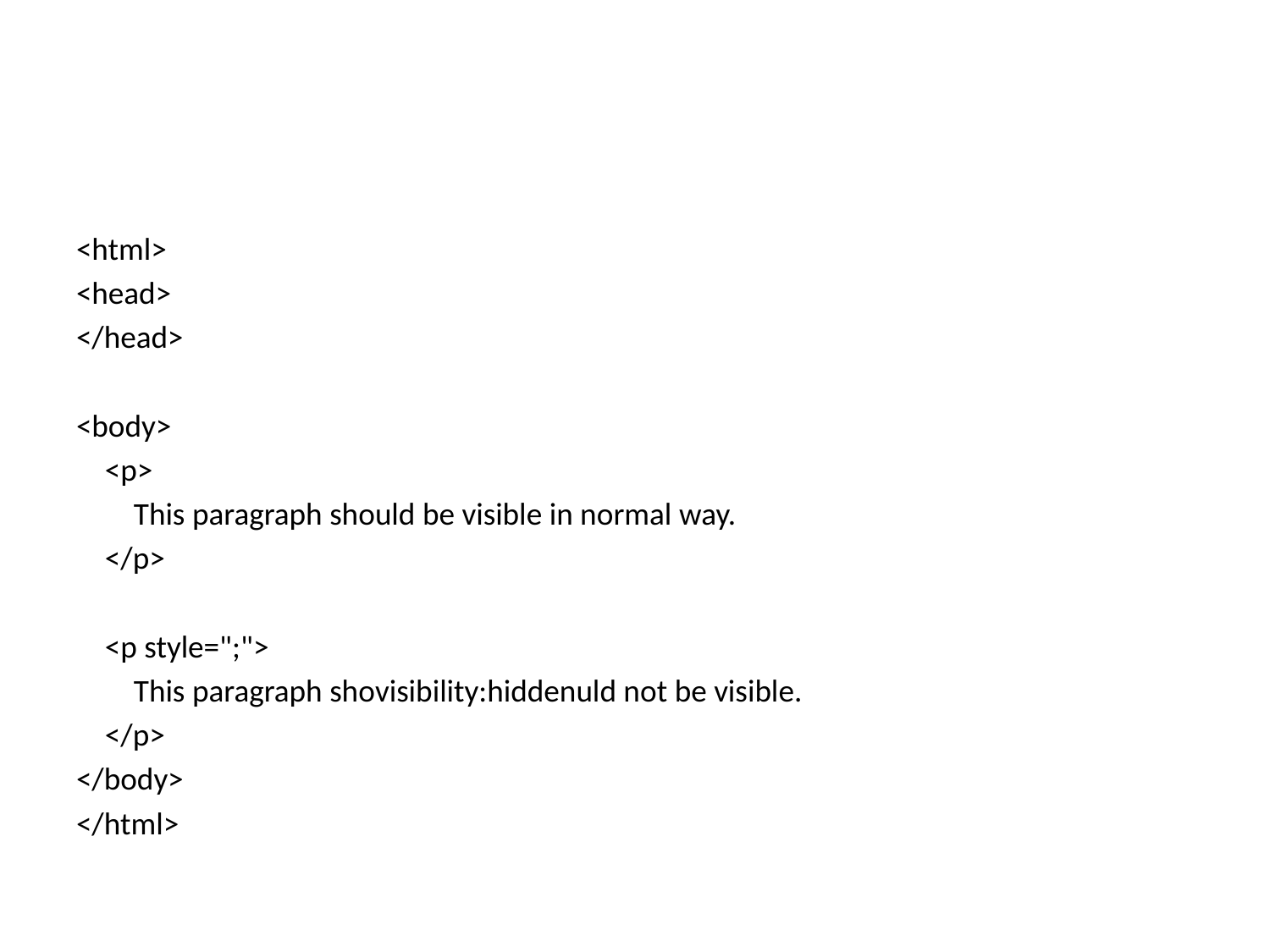

#
<html>
<head>
</head>

<body>
    <p>
        This paragraph should be visible in normal way.
    </p>

    <p style=";">
        This paragraph shovisibility:hiddenuld not be visible.
    </p>
</body>
</html>